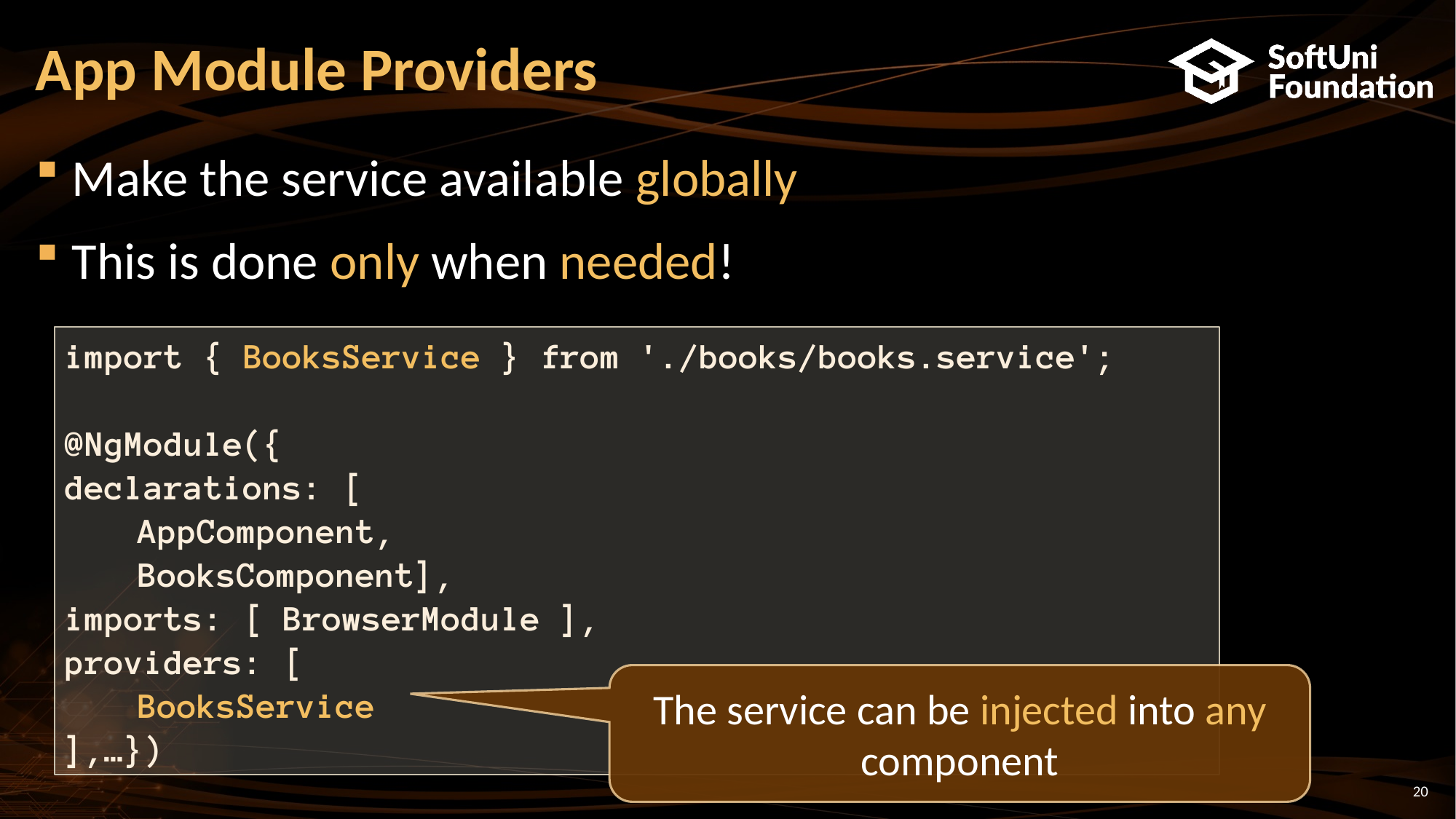

# App Module Providers
Make the service available globally
This is done only when needed!
import { BooksService } from './books/books.service';

@NgModule({
declarations: [
AppComponent,
BooksComponent],
imports: [ BrowserModule ],
providers: [
BooksService
],…})
The service can be injected into any component
20